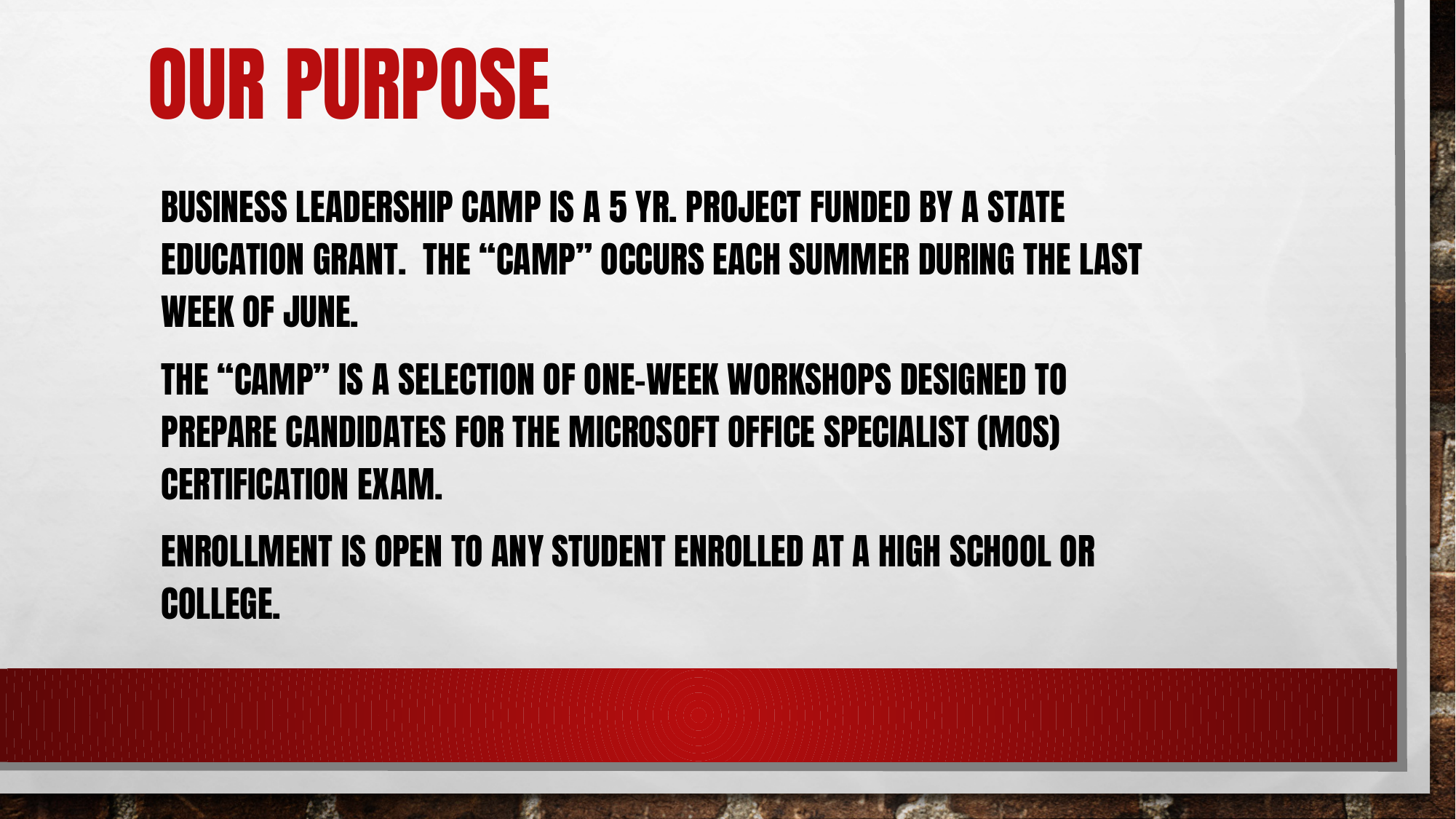

# Our Purpose
Business Leadership Camp is a 5 yr. project funded by a state education grant.  The “camp” occurs each summer during the last week of June.
The “camp” is a selection of one-week workshops designed to prepare candidates for the Microsoft Office Specialist (MOS) certification exam.
Enrollment is open to any student enrolled at a high school or college.